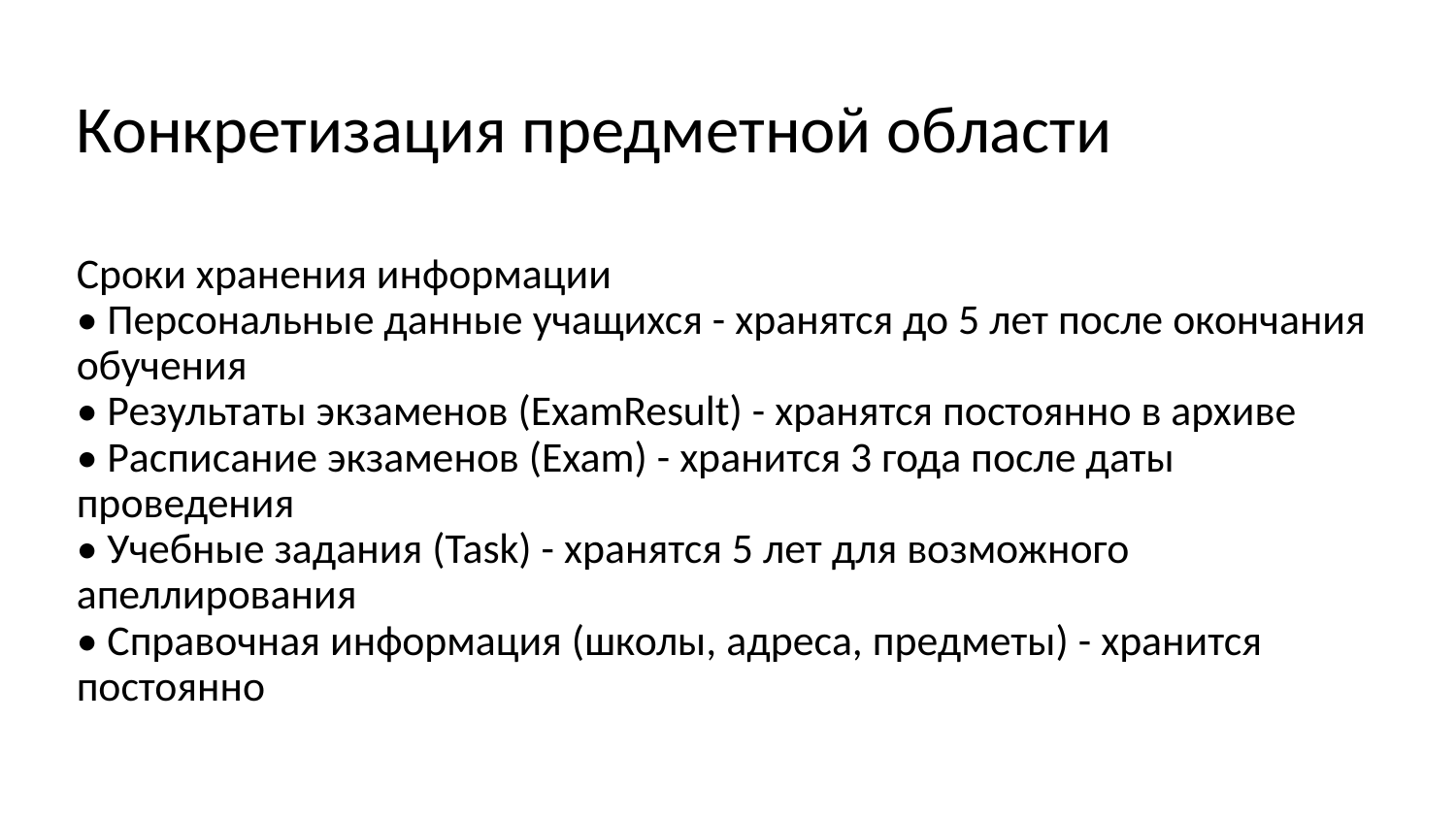

# Конкретизация предметной области
Сроки хранения информации
• Персональные данные учащихся - хранятся до 5 лет после окончания обучения
• Результаты экзаменов (ExamResult) - хранятся постоянно в архиве
• Расписание экзаменов (Exam) - хранится 3 года после даты проведения
• Учебные задания (Task) - хранятся 5 лет для возможного апеллирования
• Справочная информация (школы, адреса, предметы) - хранится постоянно